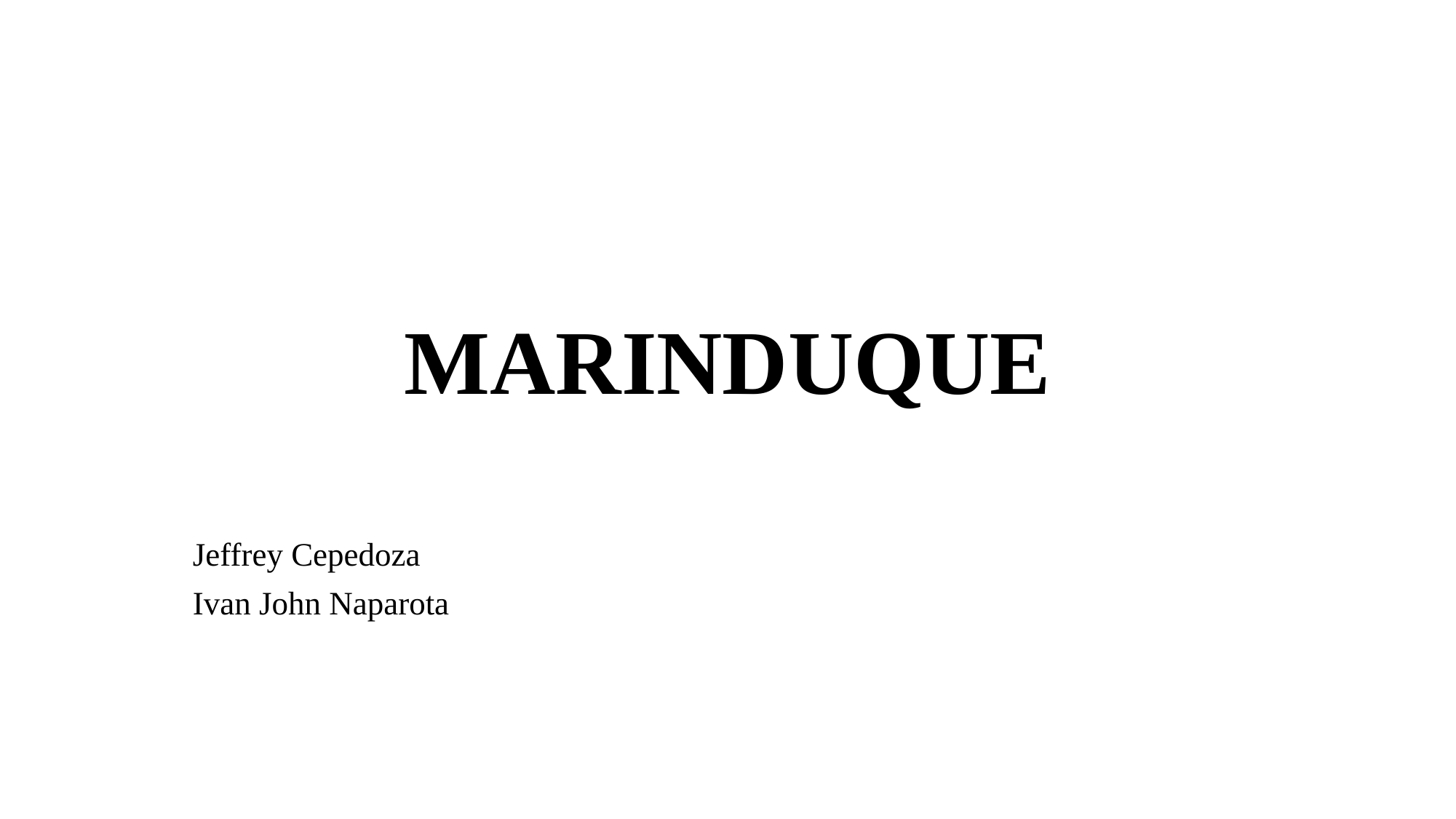

# MARINDUQUE

Jeffrey Cepedoza
Ivan John Naparota